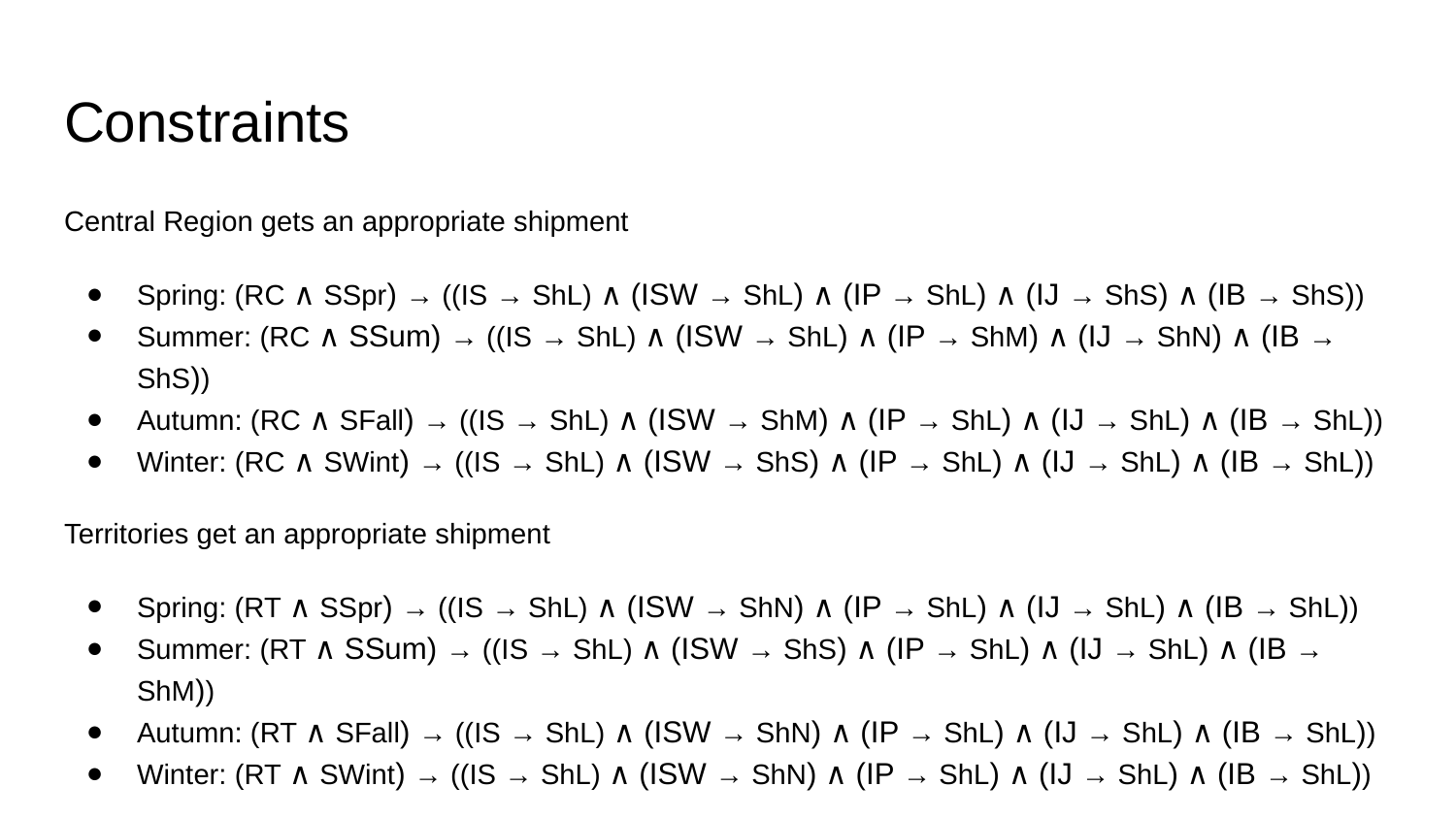

# Constraints
Central Region gets an appropriate shipment
Spring: (RC ∧ SSpr) → ((IS → ShL) ∧ (ISW → ShL) ∧ (IP → ShL) ∧ (IJ → ShS) ∧ (IB → ShS))
Summer: (RC ∧ SSum) → ((IS → ShL) ∧ (ISW → ShL) ∧ (IP → ShM) ∧ (IJ → ShN) ∧ (IB → ShS))
Autumn: (RC ∧ SFall) → ((IS → ShL) ∧ (ISW → ShM) ∧ (IP → ShL) ∧ (IJ → ShL) ∧ (IB → ShL))
Winter: (RC ∧ SWint) → ((IS → ShL) ∧ (ISW → ShS) ∧ (IP → ShL) ∧ (IJ → ShL) ∧ (IB → ShL))
Territories get an appropriate shipment
Spring: (RT ∧ SSpr) → ((IS → ShL) ∧ (ISW → ShN) ∧ (IP → ShL) ∧ (IJ → ShL) ∧ (IB → ShL))
Summer: (RT ∧ SSum) → ((IS → ShL) ∧ (ISW → ShS) ∧ (IP → ShL) ∧ (IJ → ShL) ∧ (IB → ShM))
Autumn: (RT ∧ SFall) → ((IS → ShL) ∧ (ISW → ShN) ∧ (IP → ShL) ∧ (IJ → ShL) ∧ (IB → ShL))
Winter: (RT ∧ SWint) → ((IS → ShL) ∧ (ISW → ShN) ∧ (IP → ShL) ∧ (IJ → ShL) ∧ (IB → ShL))